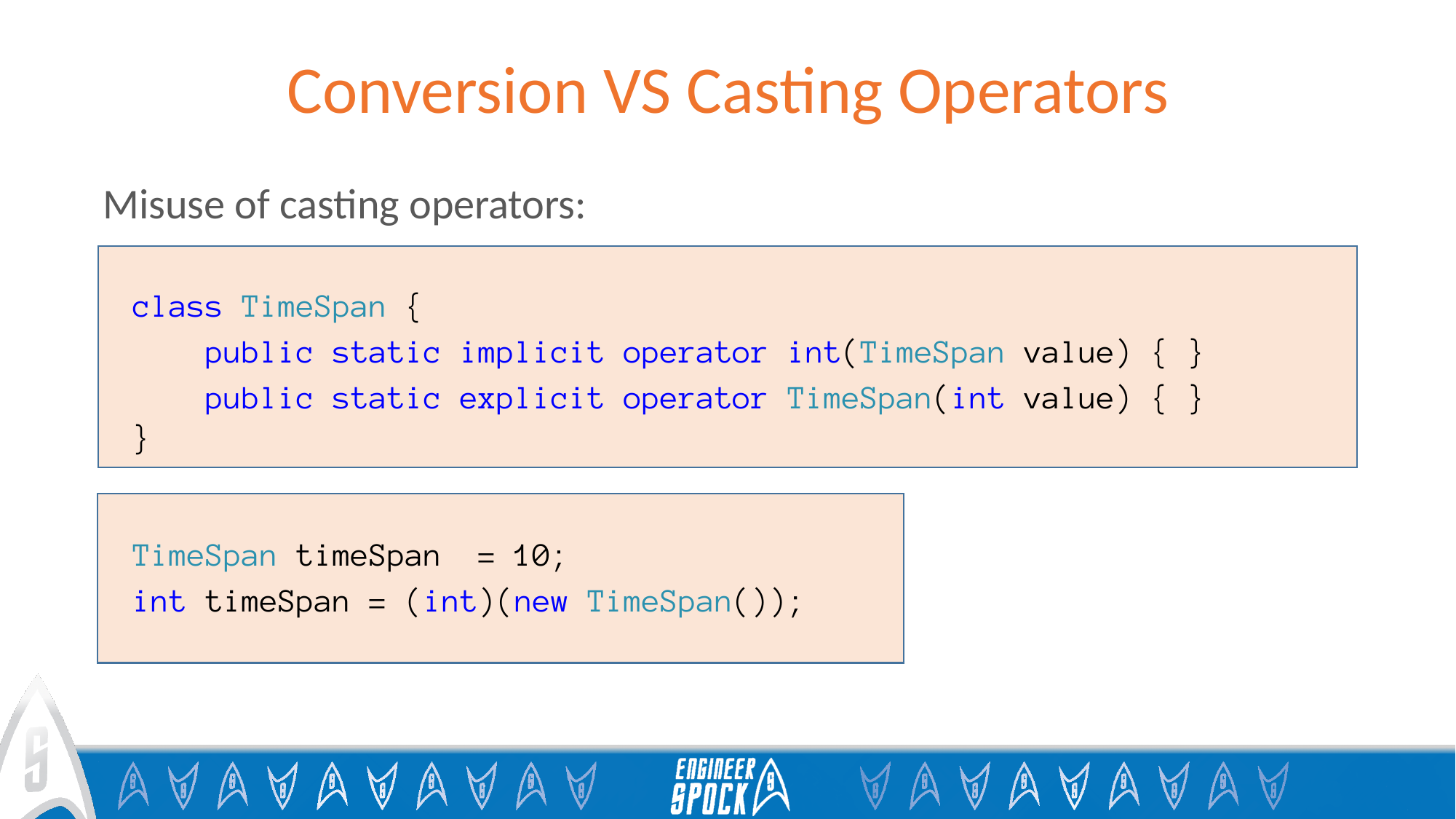

# Conversion VS Casting Operators
Misuse of casting operators:

class TimeSpan {
    public static implicit operator int(TimeSpan value) { }
    public static explicit operator TimeSpan(int value) { }
}

TimeSpan timeSpan  = 10;
int timeSpan = (int)(new TimeSpan());